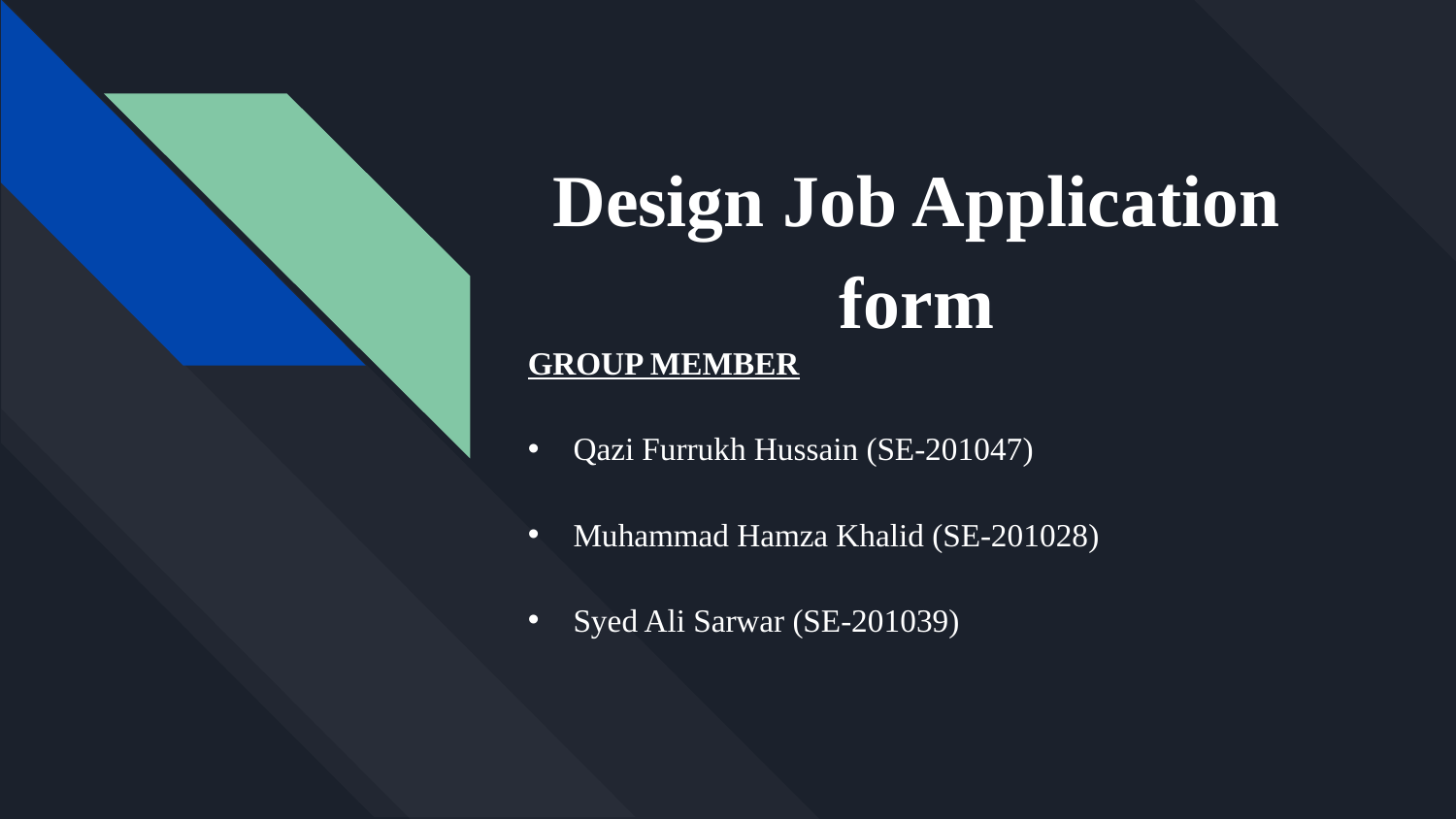

# Design Job Application form

GROUP MEMBER
Qazi Furrukh Hussain (SE-201047)
Muhammad Hamza Khalid (SE-201028)
Syed Ali Sarwar (SE-201039)